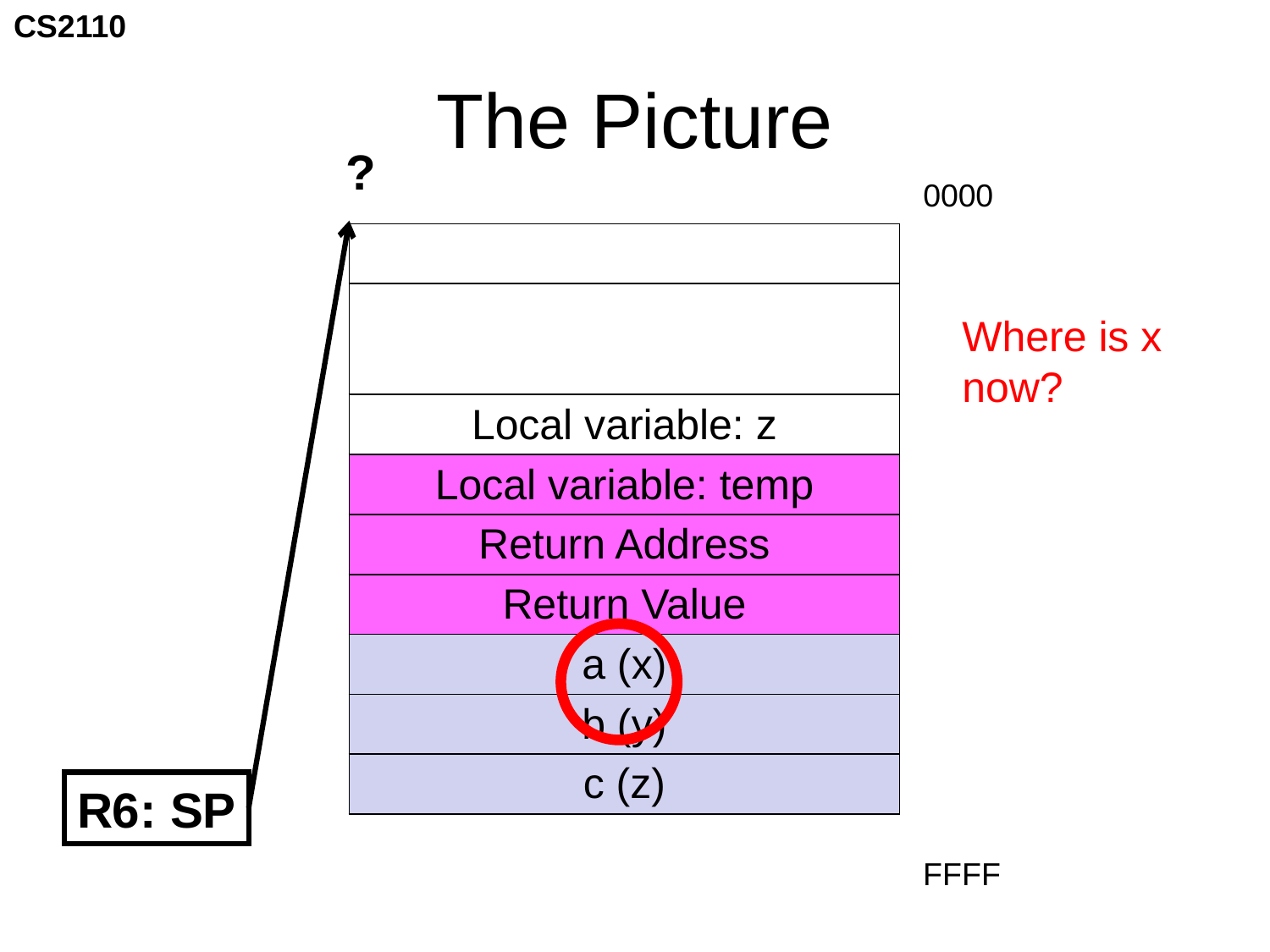

# The Picture
?
0000
| (z) |
| --- |
|  |
| Local variable: z |
| Local variable: temp |
| Return Address |
| Return Value |
| a (x) |
| b (y) |
| c (z) |
Where is x now?

R6: SP
FFFF